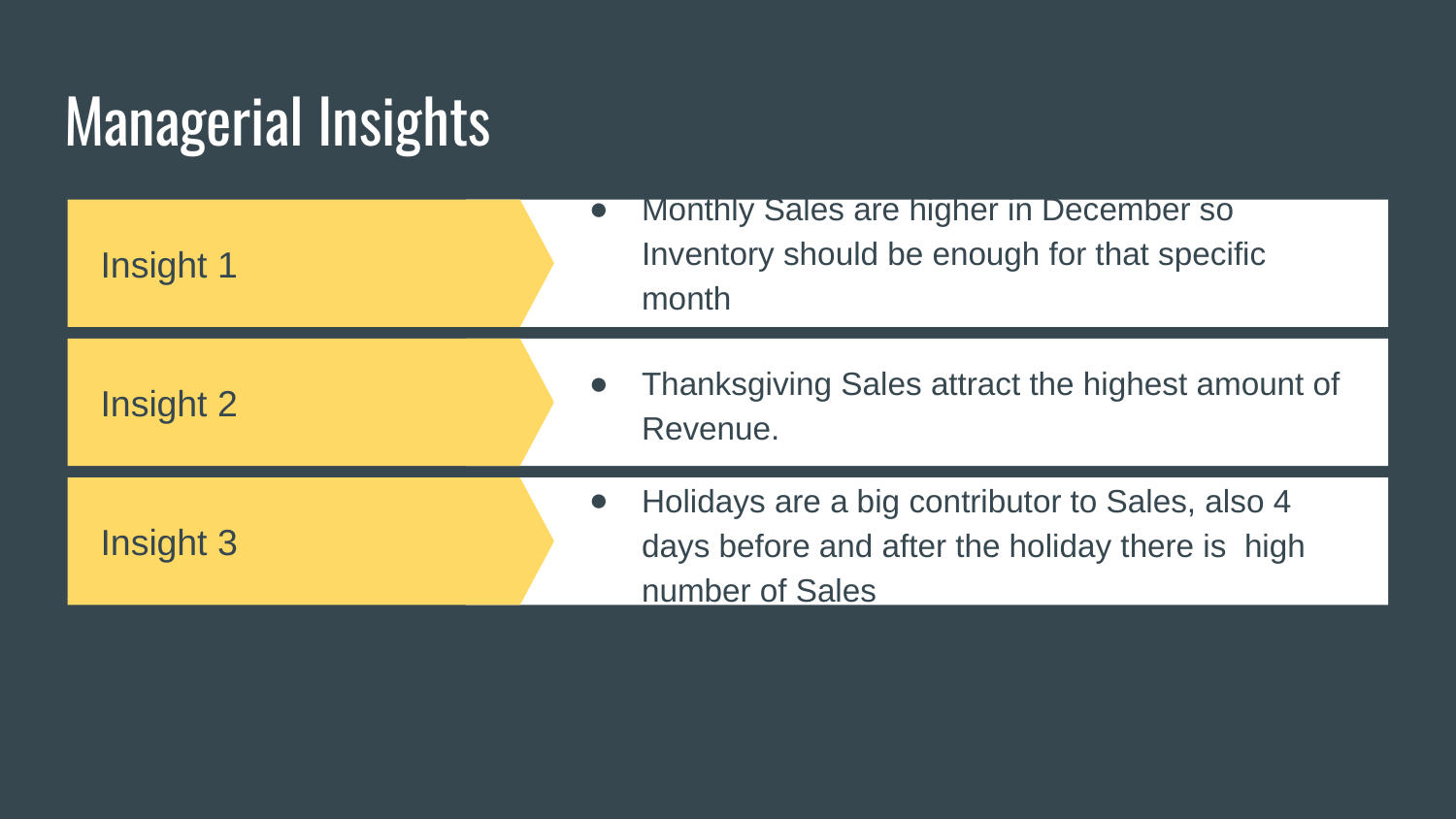

# Managerial Insights

Insight 1
Monthly Sales are higher in December so Inventory should be enough for that specific month

Thanksgiving Sales attract the highest amount of Revenue.
Insight 2

Insight 3
Holidays are a big contributor to Sales, also 4 days before and after the holiday there is  high number of Sales
Deliverable 4
Lorem ipsum dolor sit amet
Sed do eiusmod tempor incididunt ut labore